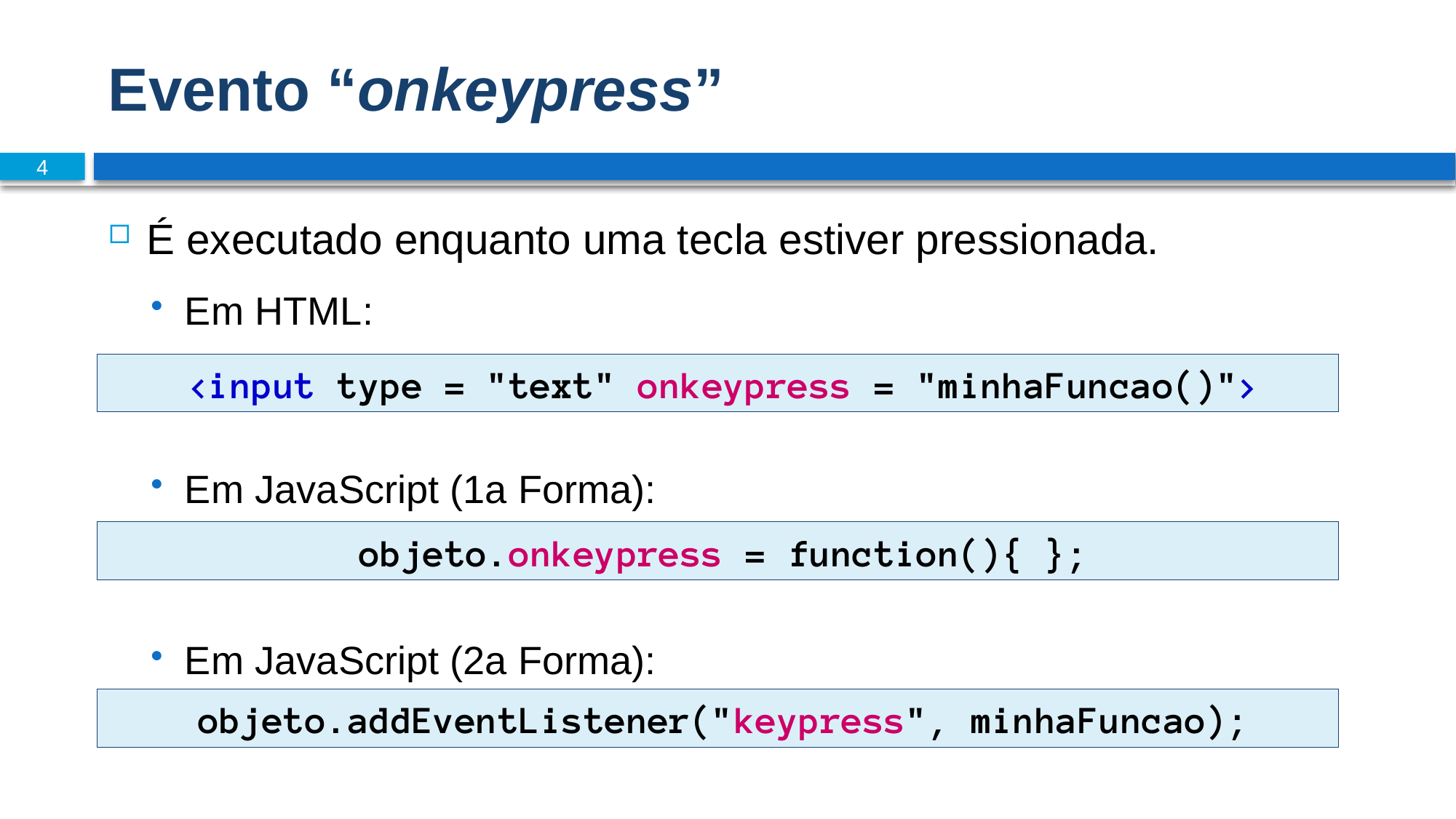

# Evento “onkeypress”
4
É executado enquanto uma tecla estiver pressionada.
Em HTML:

Em JavaScript (1a Forma):

Em JavaScript (2a Forma):
<input type = "text" onkeypress = "minhaFuncao()">
objeto.onkeypress = function(){ };
objeto.addEventListener("keypress", minhaFuncao);